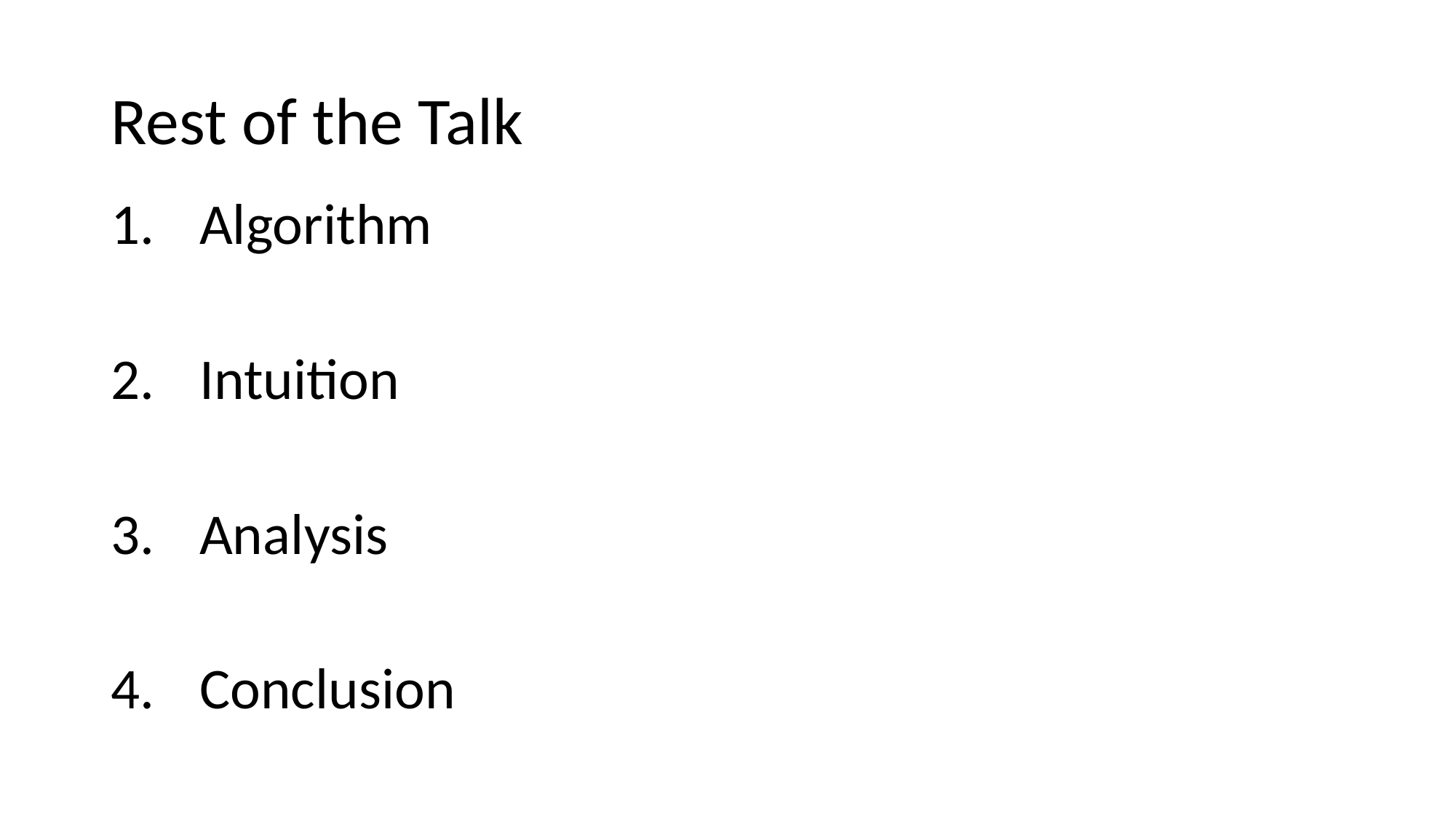

# Rest of the Talk
Algorithm

Intuition

Analysis

Conclusion